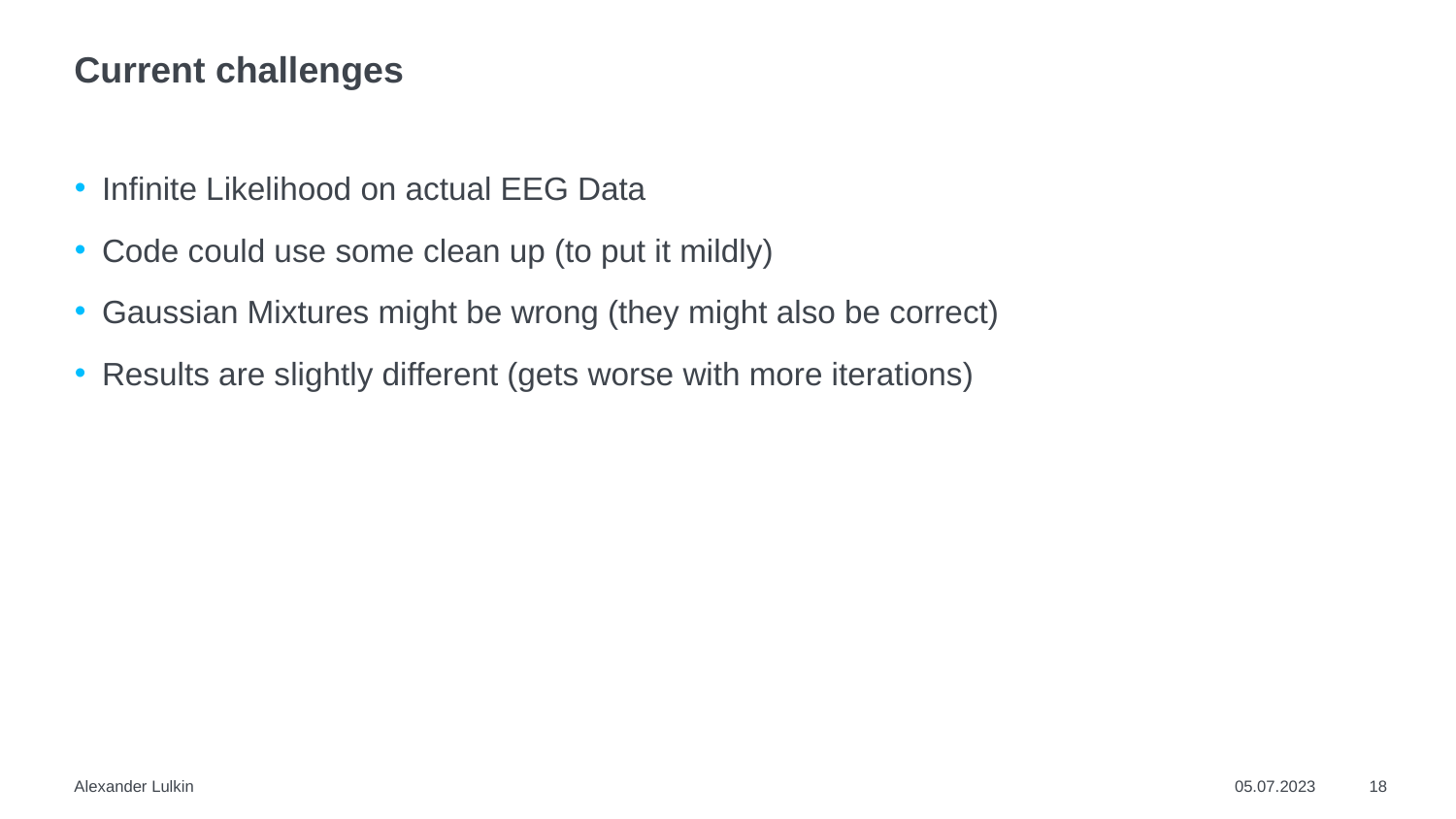

# Current challenges

Infinite Likelihood on actual EEG Data
Code could use some clean up (to put it mildly)
Gaussian Mixtures might be wrong (they might also be correct)
Results are slightly different (gets worse with more iterations)

Alexander Lulkin
05.07.2023

18